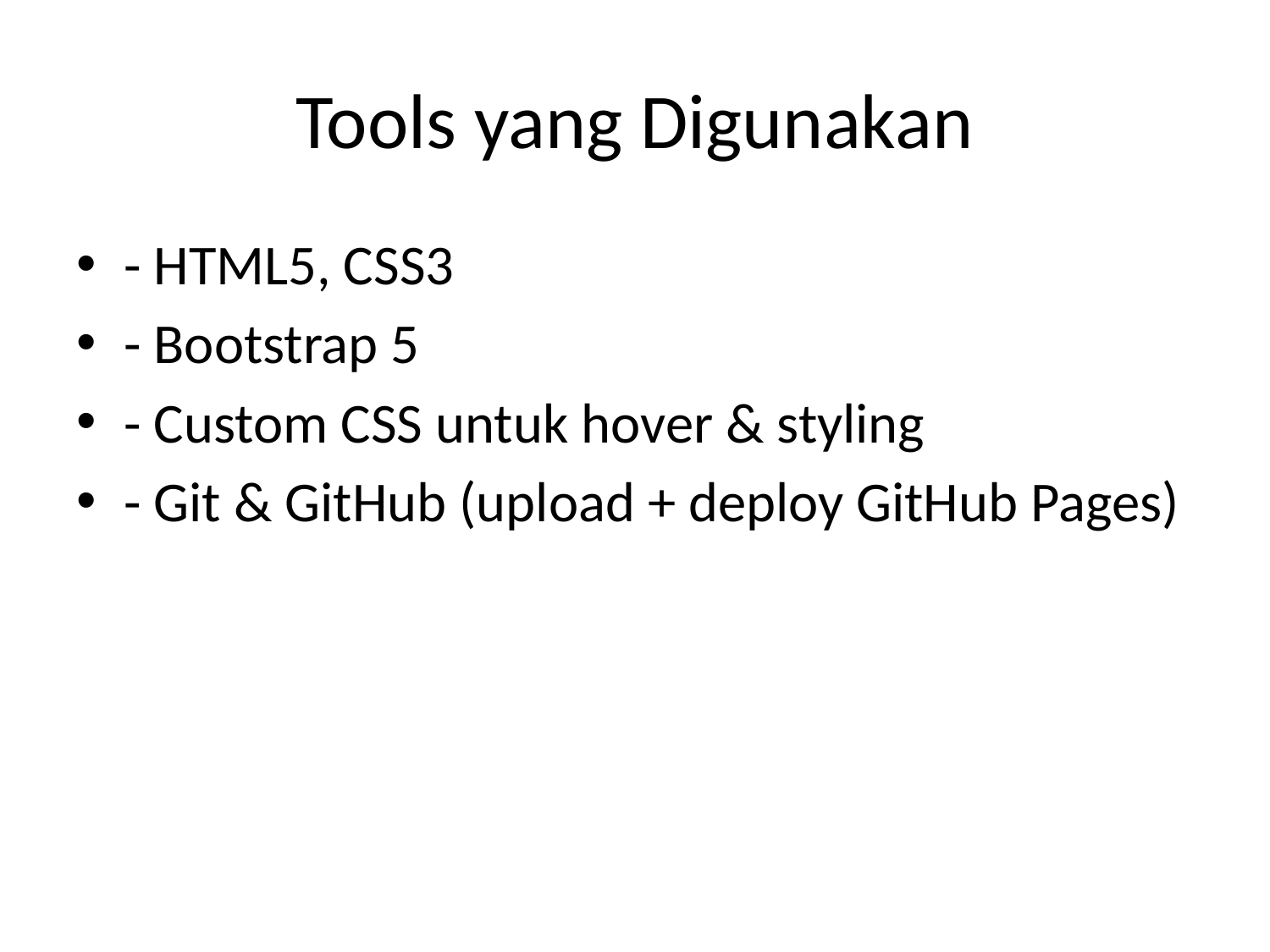

# Tools yang Digunakan
- HTML5, CSS3
- Bootstrap 5
- Custom CSS untuk hover & styling
- Git & GitHub (upload + deploy GitHub Pages)